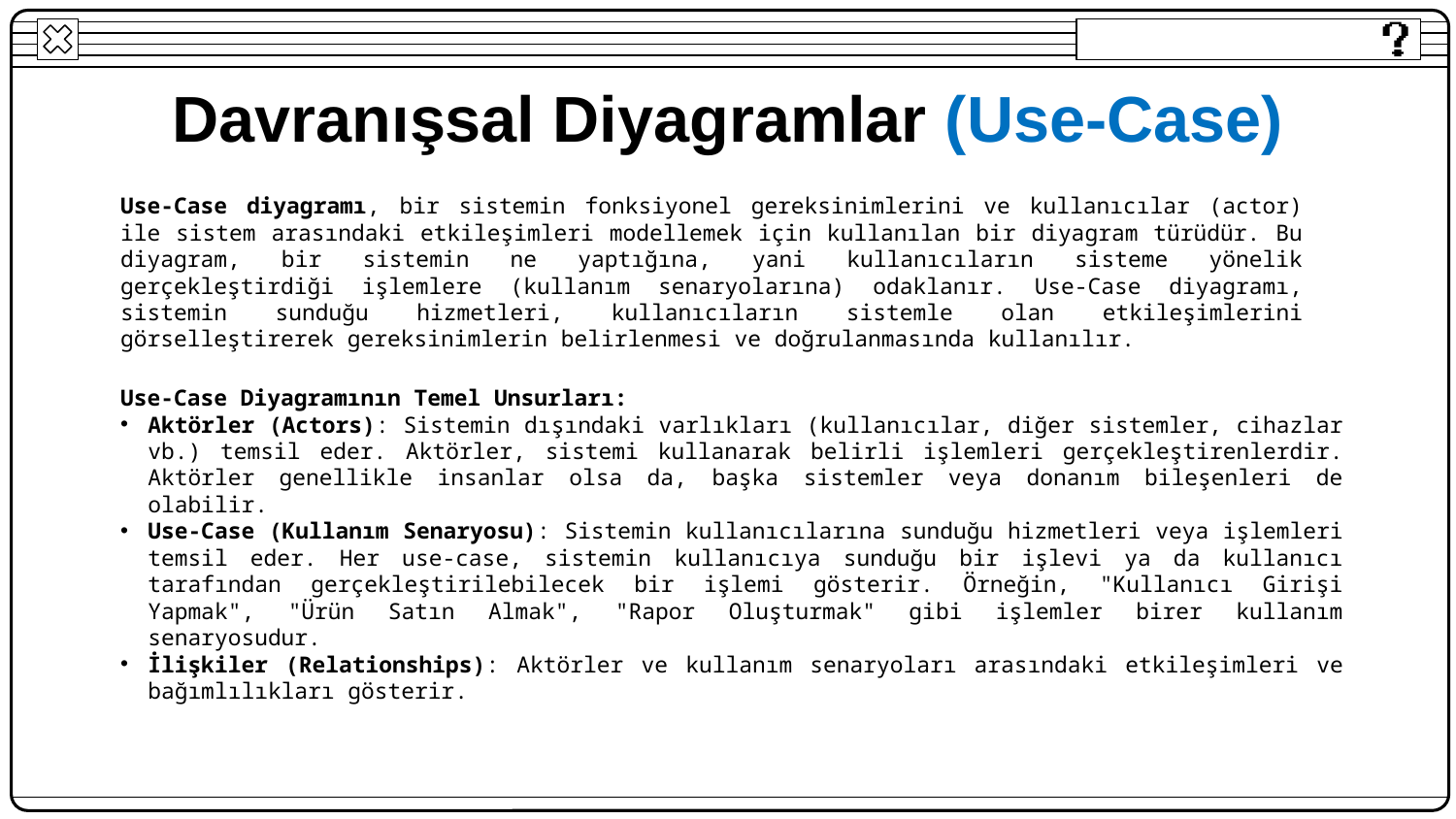

# Davranışsal Diyagramlar (Use-Case)
Use-Case diyagramı, bir sistemin fonksiyonel gereksinimlerini ve kullanıcılar (actor) ile sistem arasındaki etkileşimleri modellemek için kullanılan bir diyagram türüdür. Bu diyagram, bir sistemin ne yaptığına, yani kullanıcıların sisteme yönelik gerçekleştirdiği işlemlere (kullanım senaryolarına) odaklanır. Use-Case diyagramı, sistemin sunduğu hizmetleri, kullanıcıların sistemle olan etkileşimlerini görselleştirerek gereksinimlerin belirlenmesi ve doğrulanmasında kullanılır.
Use-Case Diyagramının Temel Unsurları:
Aktörler (Actors): Sistemin dışındaki varlıkları (kullanıcılar, diğer sistemler, cihazlar vb.) temsil eder. Aktörler, sistemi kullanarak belirli işlemleri gerçekleştirenlerdir. Aktörler genellikle insanlar olsa da, başka sistemler veya donanım bileşenleri de olabilir.
Use-Case (Kullanım Senaryosu): Sistemin kullanıcılarına sunduğu hizmetleri veya işlemleri temsil eder. Her use-case, sistemin kullanıcıya sunduğu bir işlevi ya da kullanıcı tarafından gerçekleştirilebilecek bir işlemi gösterir. Örneğin, "Kullanıcı Girişi Yapmak", "Ürün Satın Almak", "Rapor Oluşturmak" gibi işlemler birer kullanım senaryosudur.
İlişkiler (Relationships): Aktörler ve kullanım senaryoları arasındaki etkileşimleri ve bağımlılıkları gösterir.